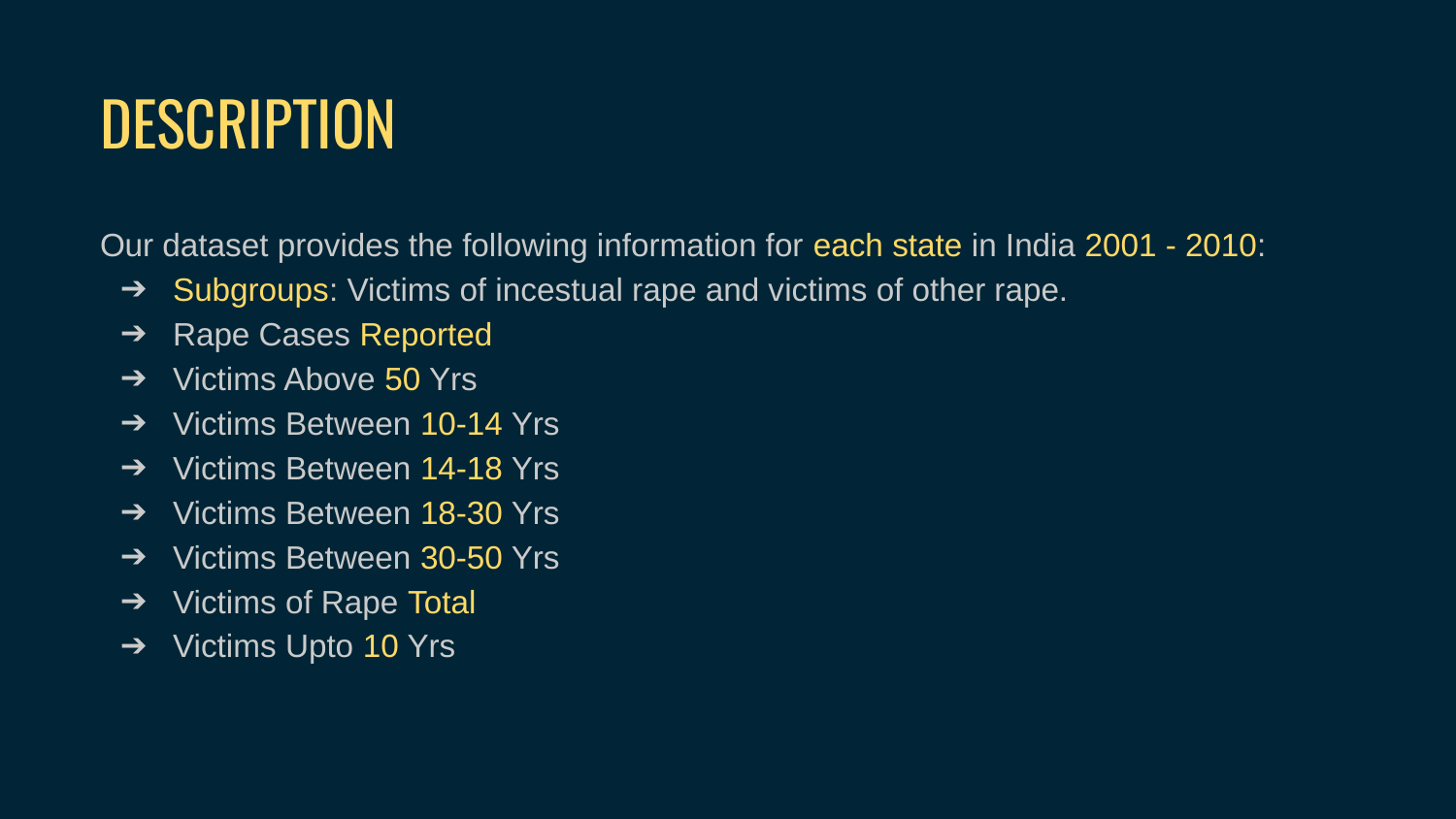

# DESCRIPTION
Our dataset provides the following information for each state in India 2001 - 2010:
Subgroups: Victims of incestual rape and victims of other rape.
Rape Cases Reported
Victims Above 50 Yrs
Victims Between 10-14 Yrs
Victims Between 14-18 Yrs
Victims Between 18-30 Yrs
Victims Between 30-50 Yrs
Victims of Rape Total
Victims Upto 10 Yrs